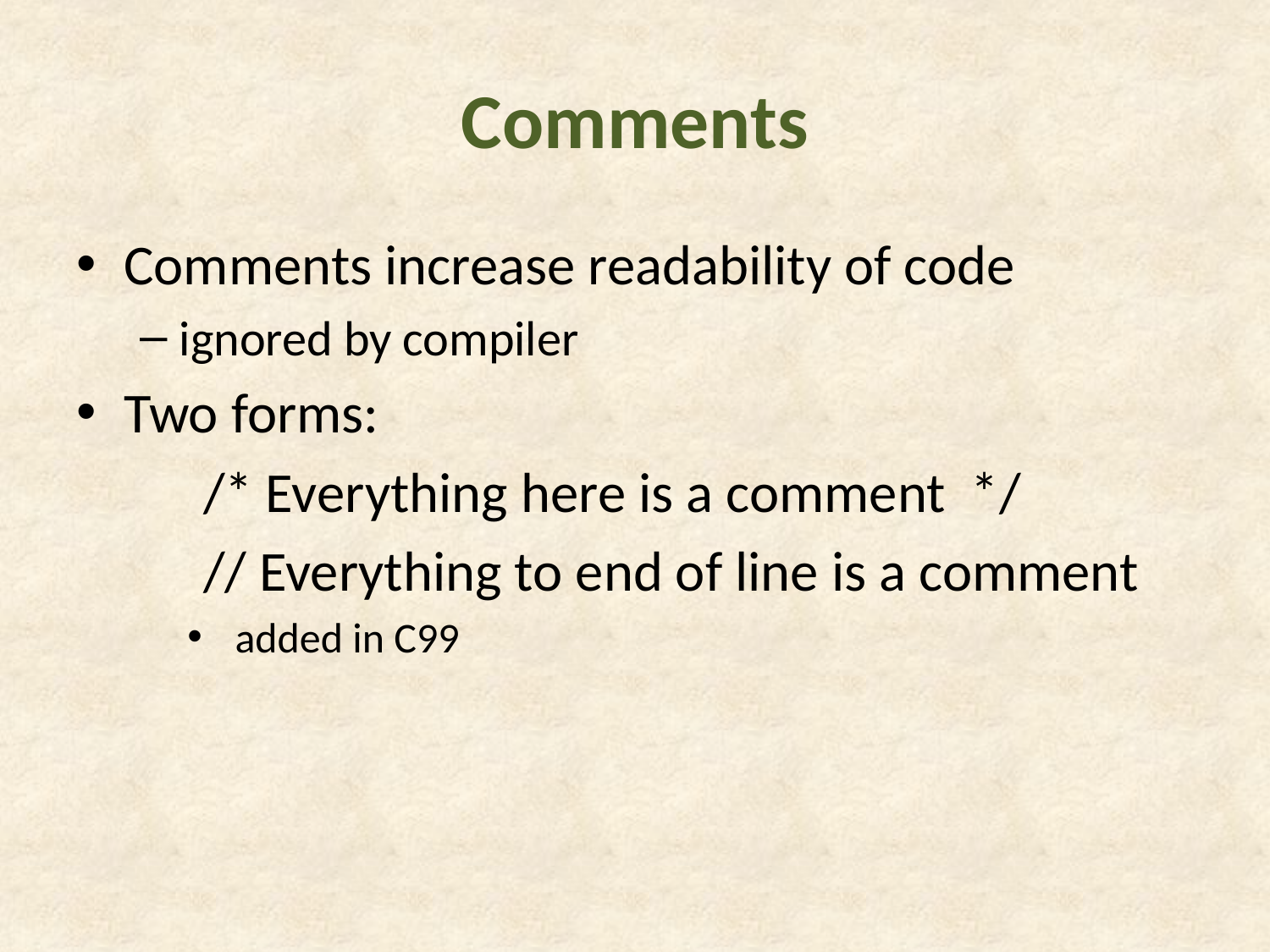

# Comments
Comments increase readability of code
ignored by compiler
Two forms:
	/* Everything here is a comment  */
	// Everything to end of line is a comment
added in C99